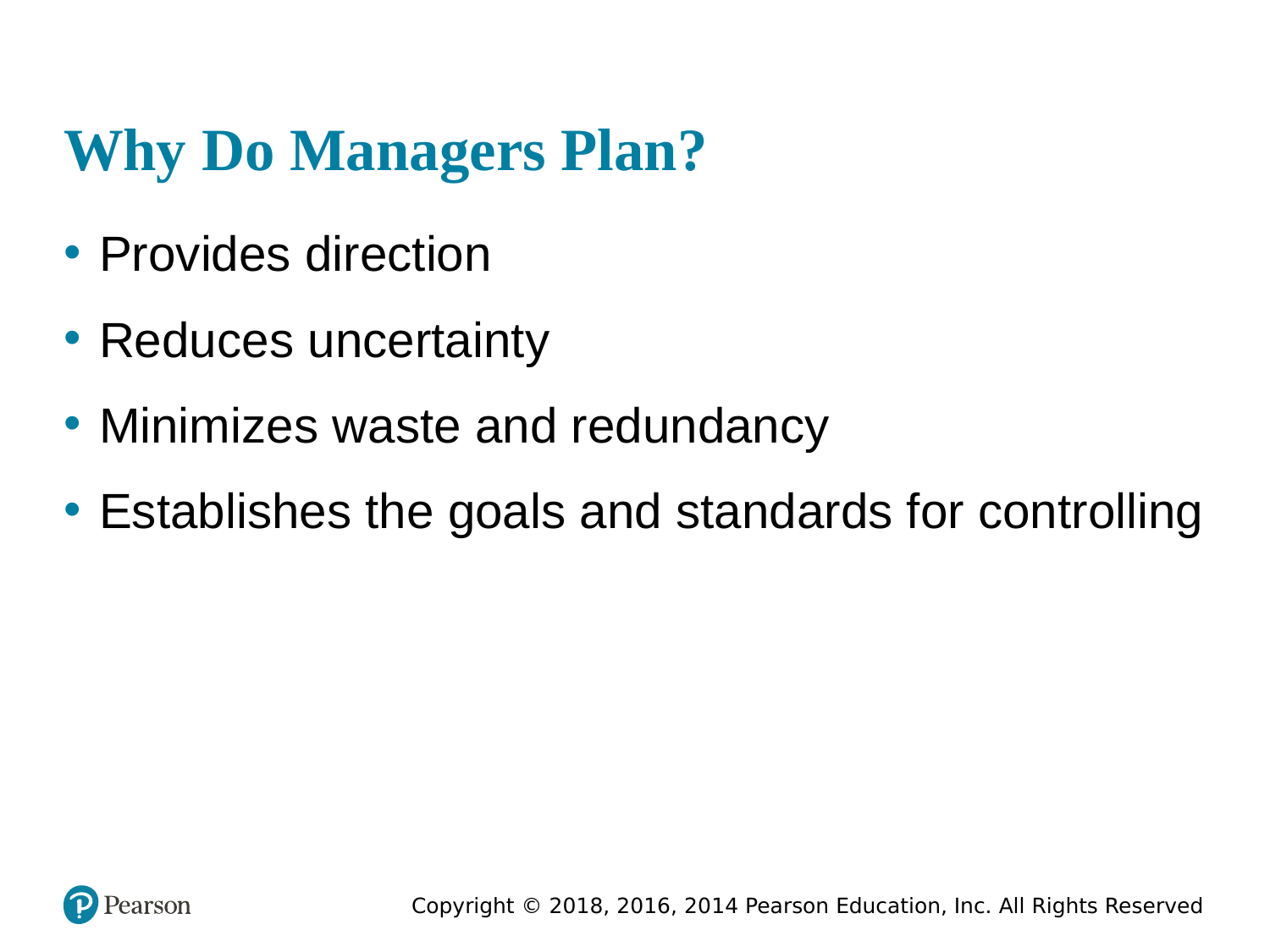

# Why Do Managers Plan?
Provides direction
Reduces uncertainty
Minimizes waste and redundancy
Establishes the goals and standards for controlling